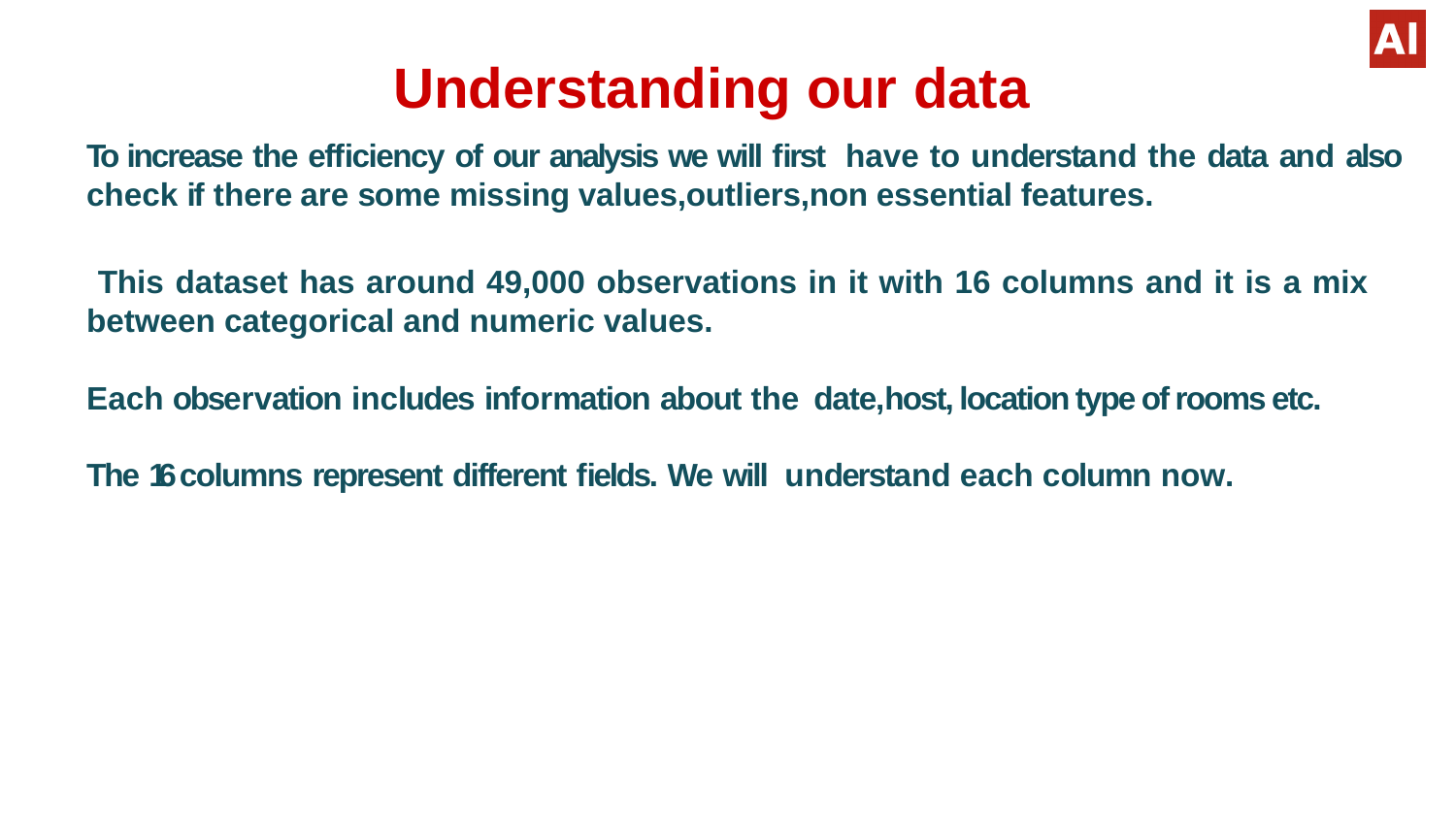

# Understanding our data
To increase the efﬁciency of our analysis we will ﬁrst  have to understand the data and also check if there are some missing values,outliers,non essential features.

 This dataset has around 49,000 observations in it with 16 columns and it is a mix    between categorical and numeric values.

Each observation includes information about the  date,host, location type of rooms etc.

The 16    columns represent different ﬁelds. We will  understand each column now.